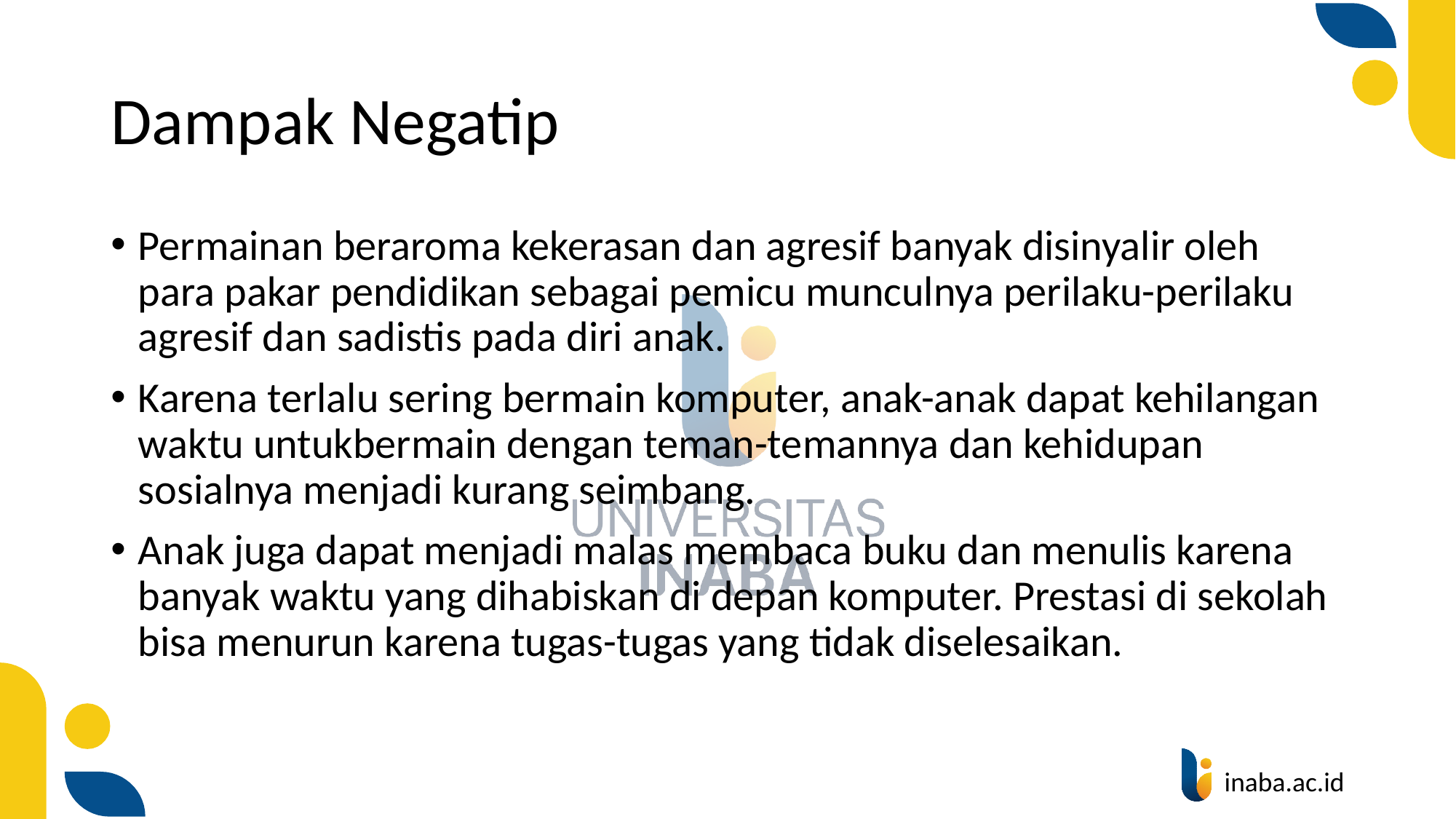

# Dampak Negatip
Permainan beraroma kekerasan dan agresif banyak disinyalir oleh para pakar pendidikan sebagai pemicu munculnya perilaku-perilaku agresif dan sadistis pada diri anak.
Karena terlalu sering bermain komputer, anak-anak dapat kehilangan waktu untukbermain dengan teman-temannya dan kehidupan sosialnya menjadi kurang seimbang.
Anak juga dapat menjadi malas membaca buku dan menulis karena banyak waktu yang dihabiskan di depan komputer. Prestasi di sekolah bisa menurun karena tugas-tugas yang tidak diselesaikan.